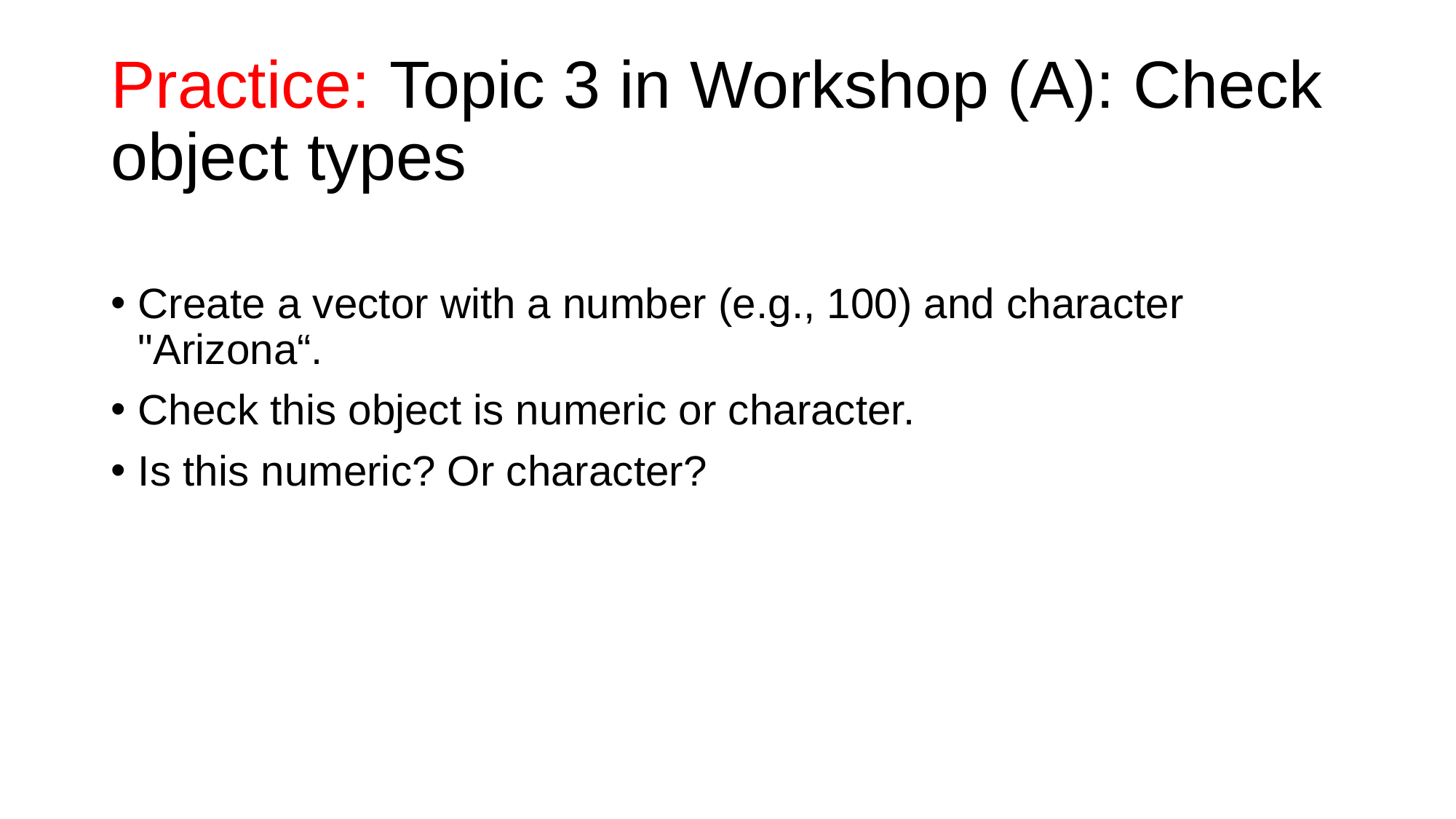

# Practice: Topic 3 in Workshop (A): Check object types
Create a vector with a number (e.g., 100) and character "Arizona“.
Check this object is numeric or character.
Is this numeric? Or character?